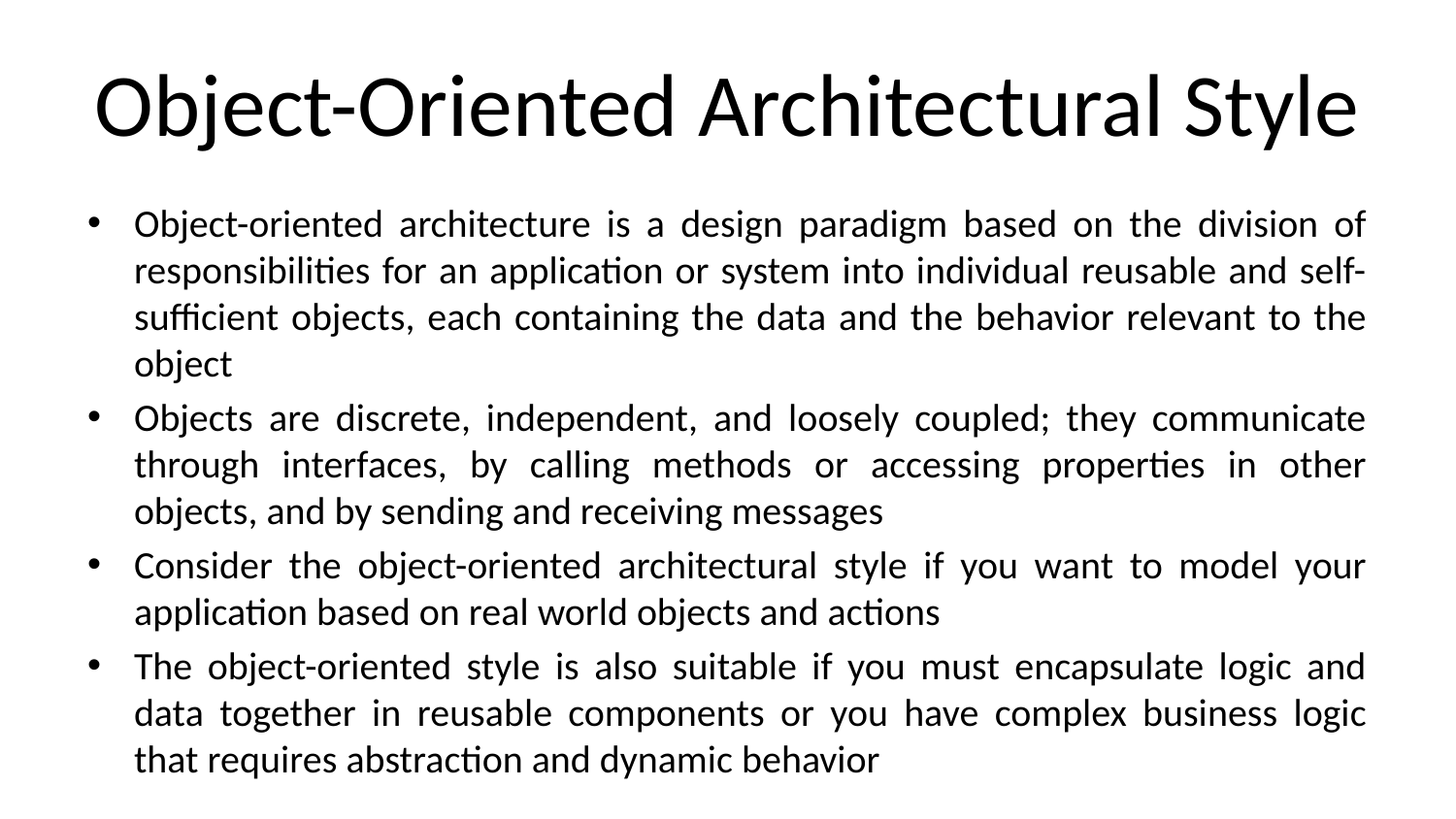

# Object-Oriented Architectural Style
Object-oriented architecture is a design paradigm based on the division of responsibilities for an application or system into individual reusable and self-sufficient objects, each containing the data and the behavior relevant to the object
Objects are discrete, independent, and loosely coupled; they communicate through interfaces, by calling methods or accessing properties in other objects, and by sending and receiving messages
Consider the object-oriented architectural style if you want to model your application based on real world objects and actions
The object-oriented style is also suitable if you must encapsulate logic and data together in reusable components or you have complex business logic that requires abstraction and dynamic behavior